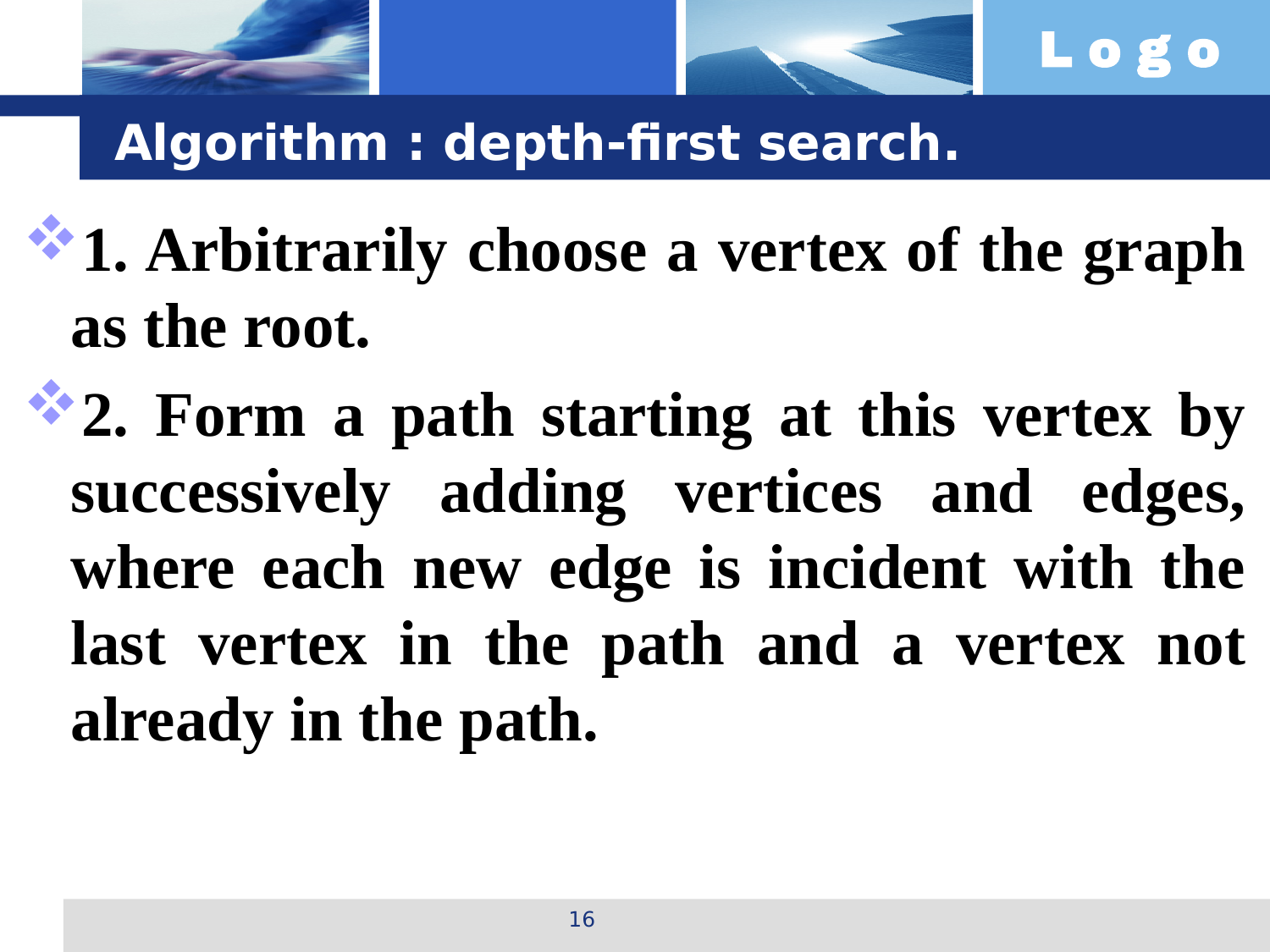

Algorithm : depth-first search.
1. Arbitrarily choose a vertex of the graph as the root.
2. Form a path starting at this vertex by successively adding vertices and edges, where each new edge is incident with the last vertex in the path and a vertex not already in the path.
16